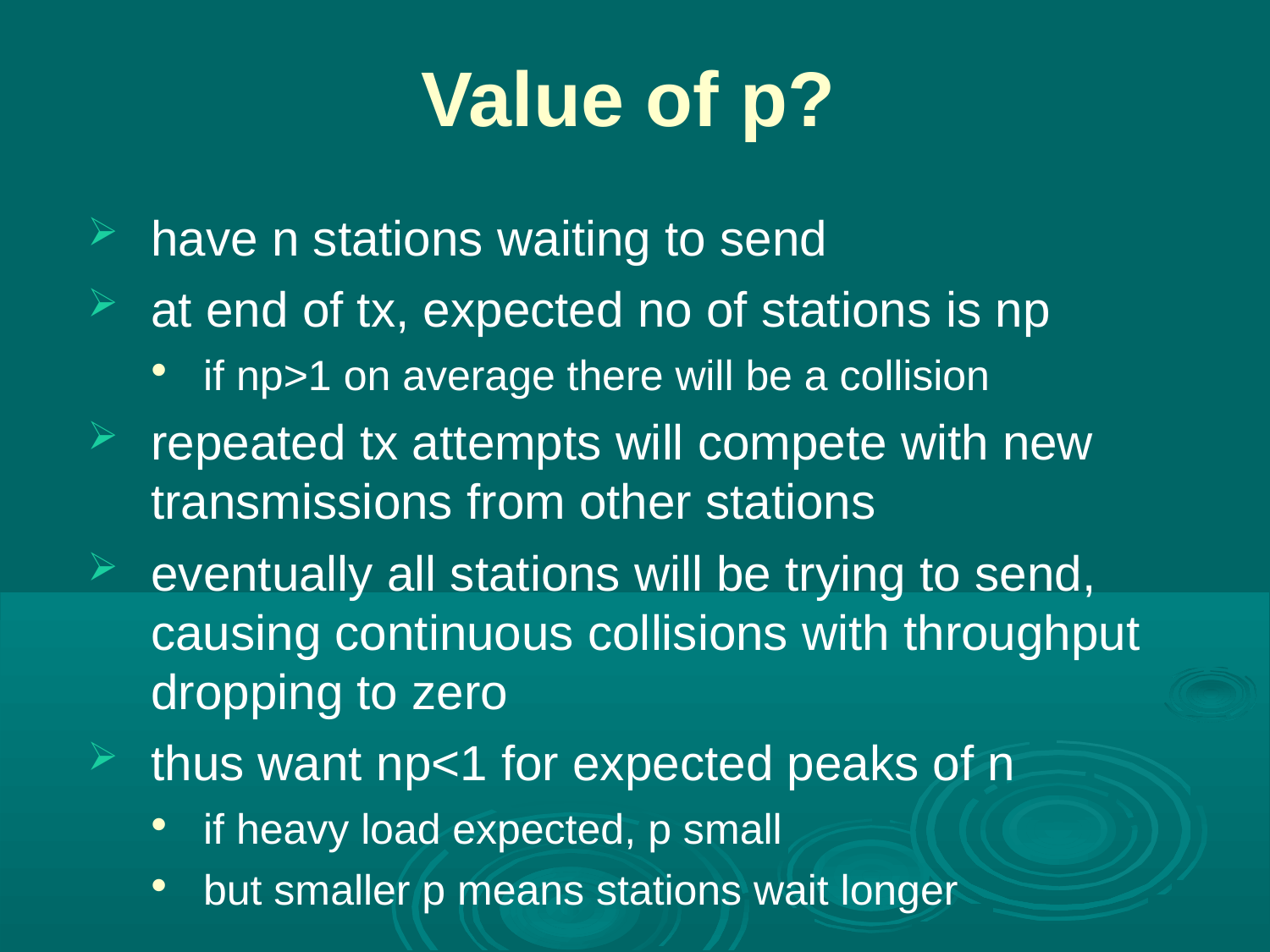

Value of p?
have n stations waiting to send
at end of tx, expected no of stations is np
if np>1 on average there will be a collision
repeated tx attempts will compete with new transmissions from other stations
eventually all stations will be trying to send, causing continuous collisions with throughput dropping to zero
thus want np<1 for expected peaks of n
if heavy load expected, p small
but smaller p means stations wait longer